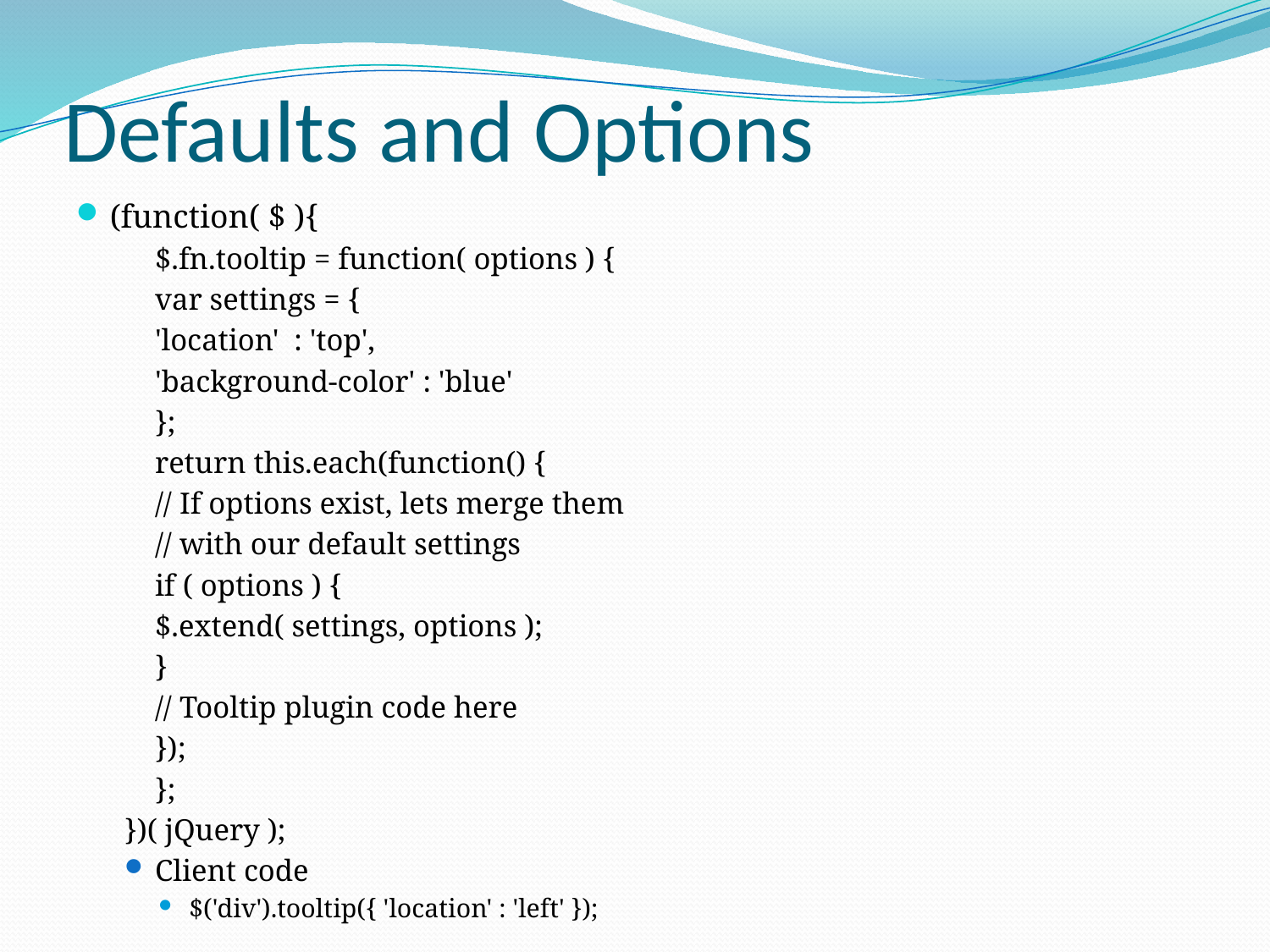

# Defaults and Options
(function( $ ){
	$.fn.tooltip = function( options ) {
		var settings = {
			'location'  : 'top',
			'background-color' : 'blue'
		};
		return this.each(function() {
			// If options exist, lets merge them
			// with our default settings
			if ( options ) {
				$.extend( settings, options );
			}
			// Tooltip plugin code here
		});
	};
})( jQuery );
Client code
$('div').tooltip({ 'location' : 'left' });